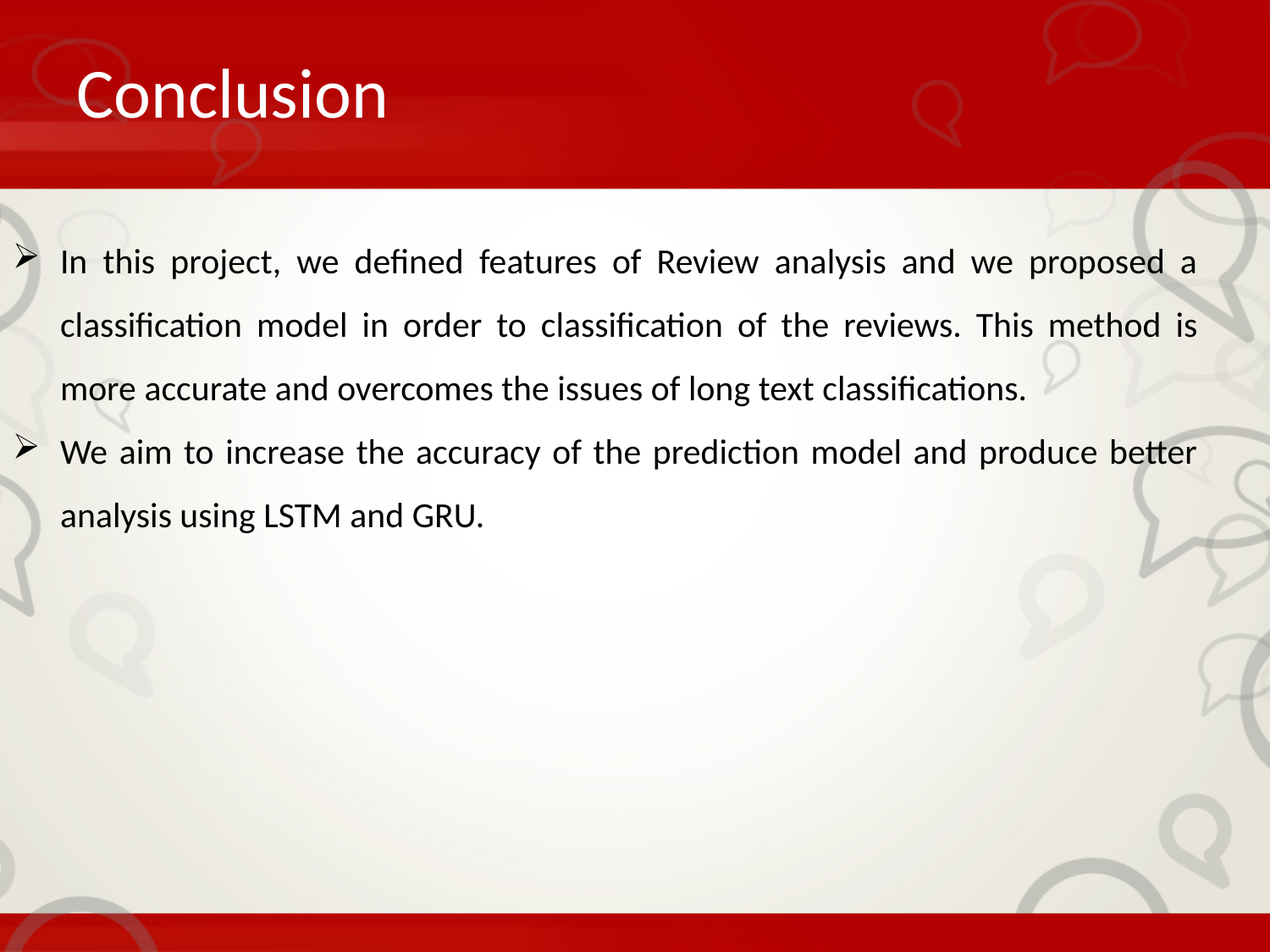

Conclusion
In this project, we defined features of Review analysis and we proposed a classification model in order to classification of the reviews. This method is more accurate and overcomes the issues of long text classifications.
We aim to increase the accuracy of the prediction model and produce better analysis using LSTM and GRU.